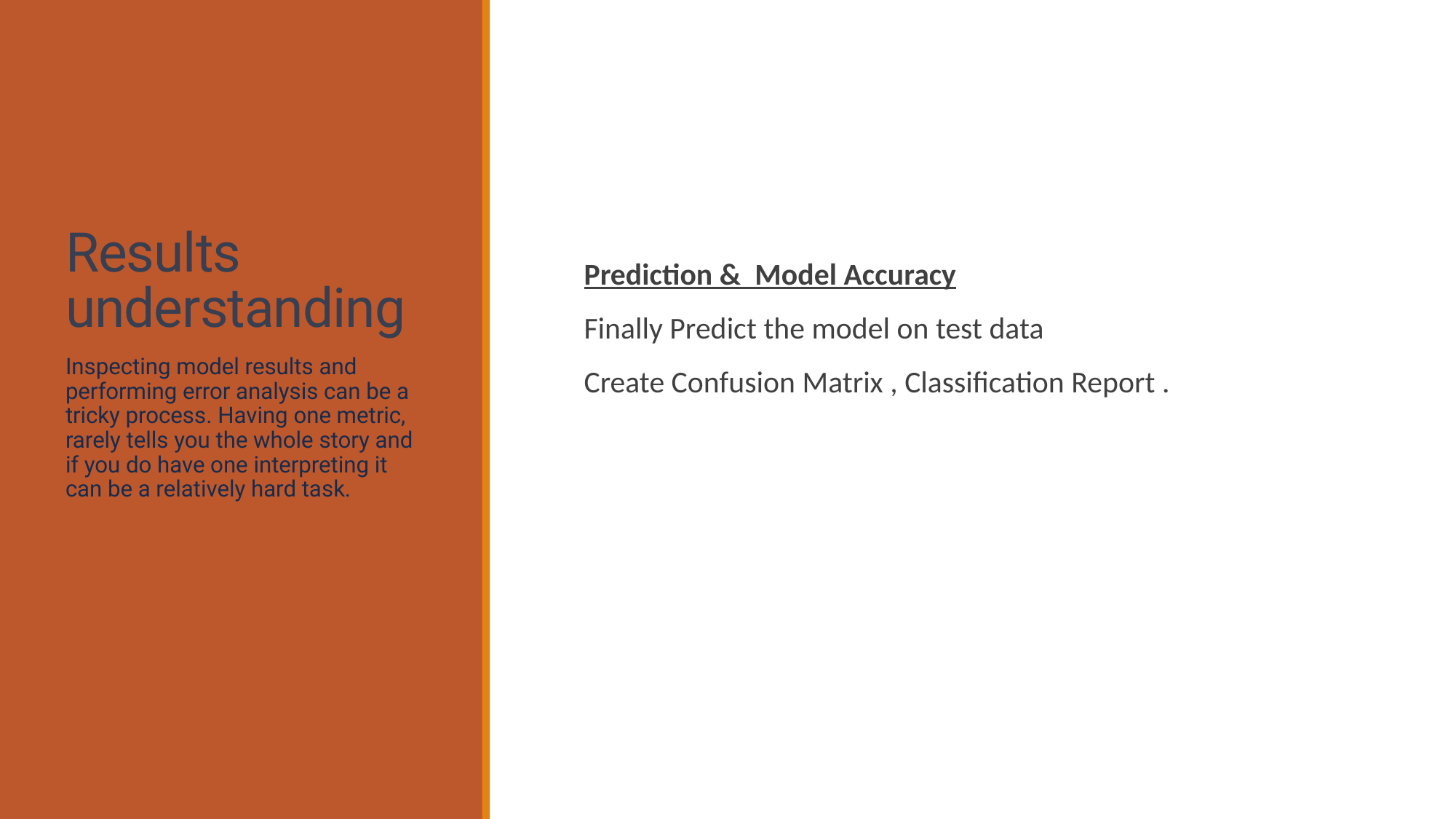

# Results understanding

Prediction &  Model Accuracy
Finally Predict the model on test data
Create Confusion Matrix , Classification Report .

Inspecting model results and performing error analysis can be a tricky process. Having one metric, rarely tells you the whole story and  if you do have one interpreting it can be a relatively hard task.